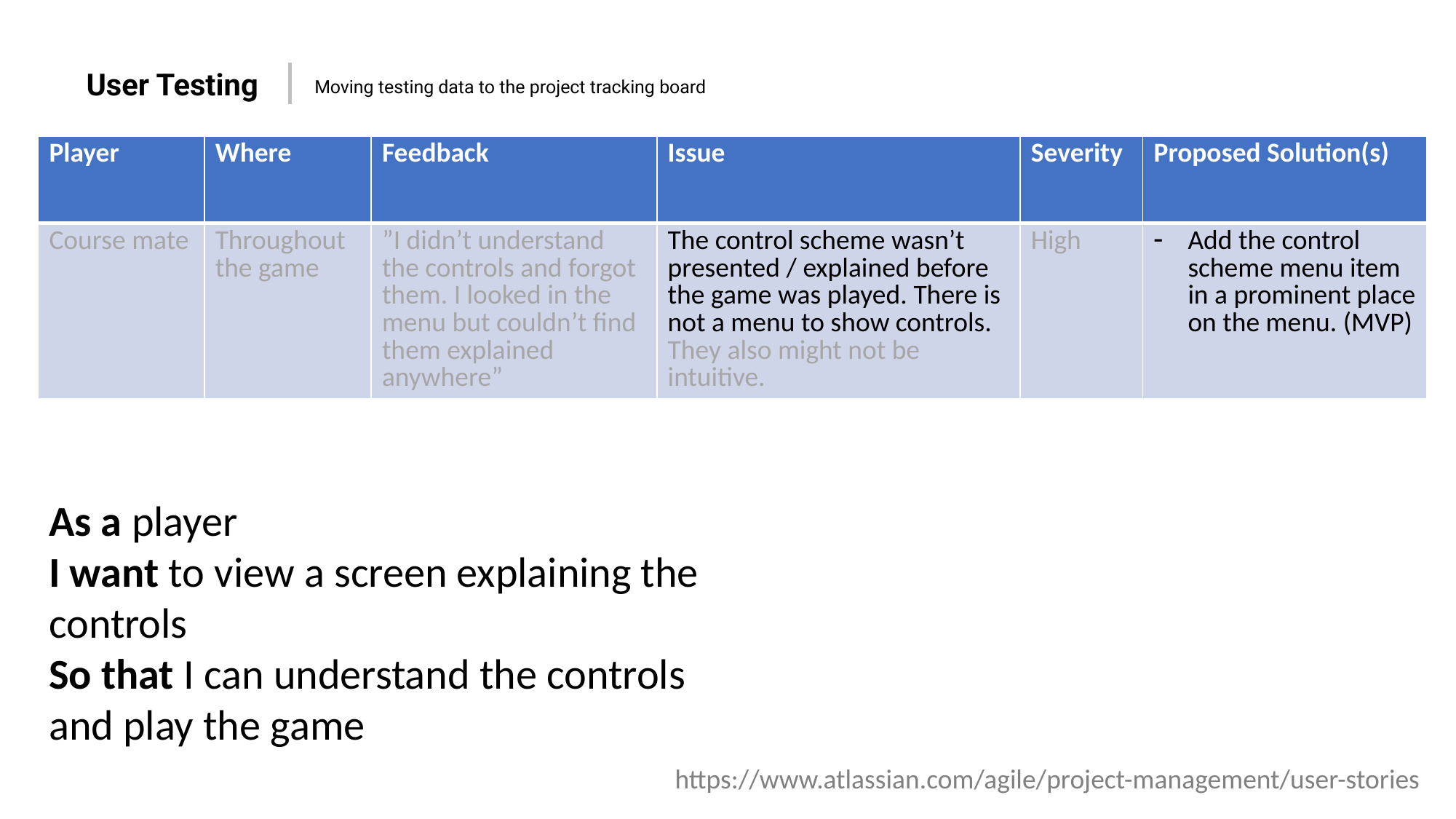

User Testing

Moving testing data to the project tracking board
| Player | Where | Feedback | Issue | Severity | Proposed Solution(s) |
| --- | --- | --- | --- | --- | --- |
| Course mate | Throughout the game | ”I didn’t understand the controls and forgot them. I looked in the menu but couldn’t find them explained anywhere” | The control scheme wasn’t presented / explained before the game was played. There is not a menu to show controls. They also might not be intuitive. | High | Add the control scheme menu item in a prominent place on the menu. (MVP) |
As a player
I want to view a screen explaining the controls
So that I can understand the controls and play the game
https://www.atlassian.com/agile/project-management/user-stories